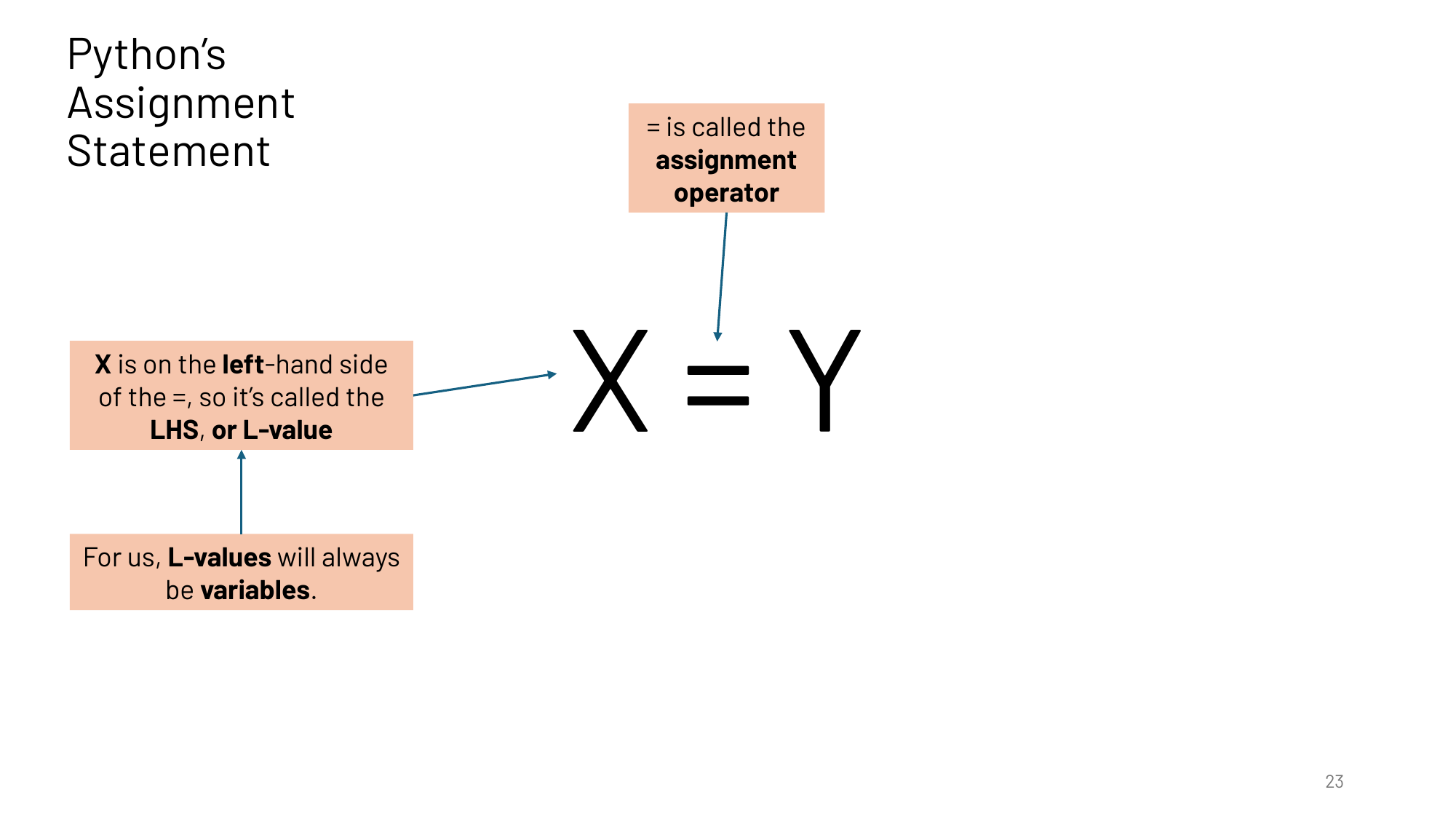

# Python’s Assignment Statement
= is called the assignment operator
X = Y
X is on the left-hand side of the =, so it’s called the LHS, or L-value
For us, L-values will always be variables.
23